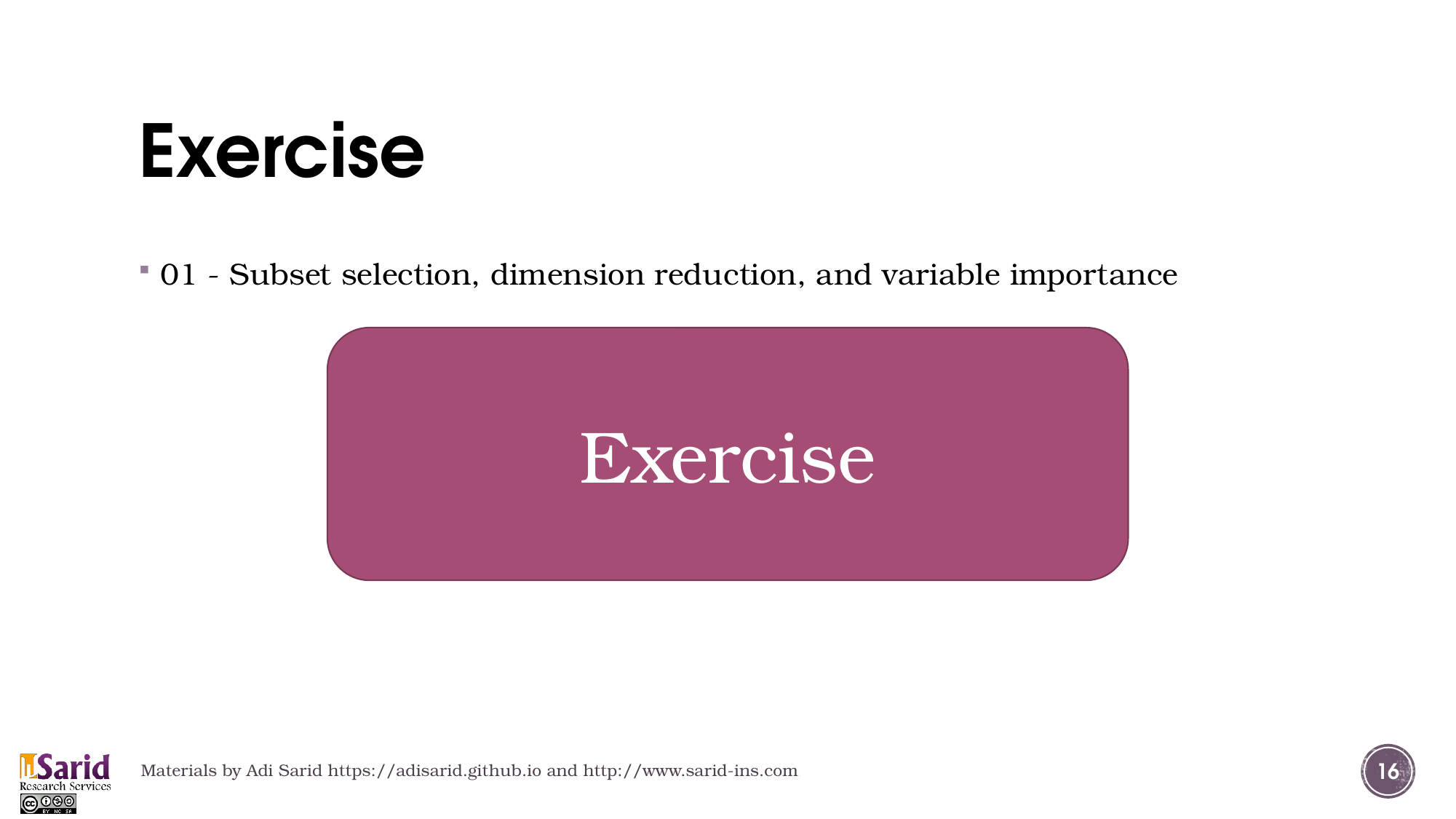

# Exercise
01 - Subset selection, dimension reduction, and variable importance
Exercise
Materials by Adi Sarid https://adisarid.github.io and http://www.sarid-ins.com
16